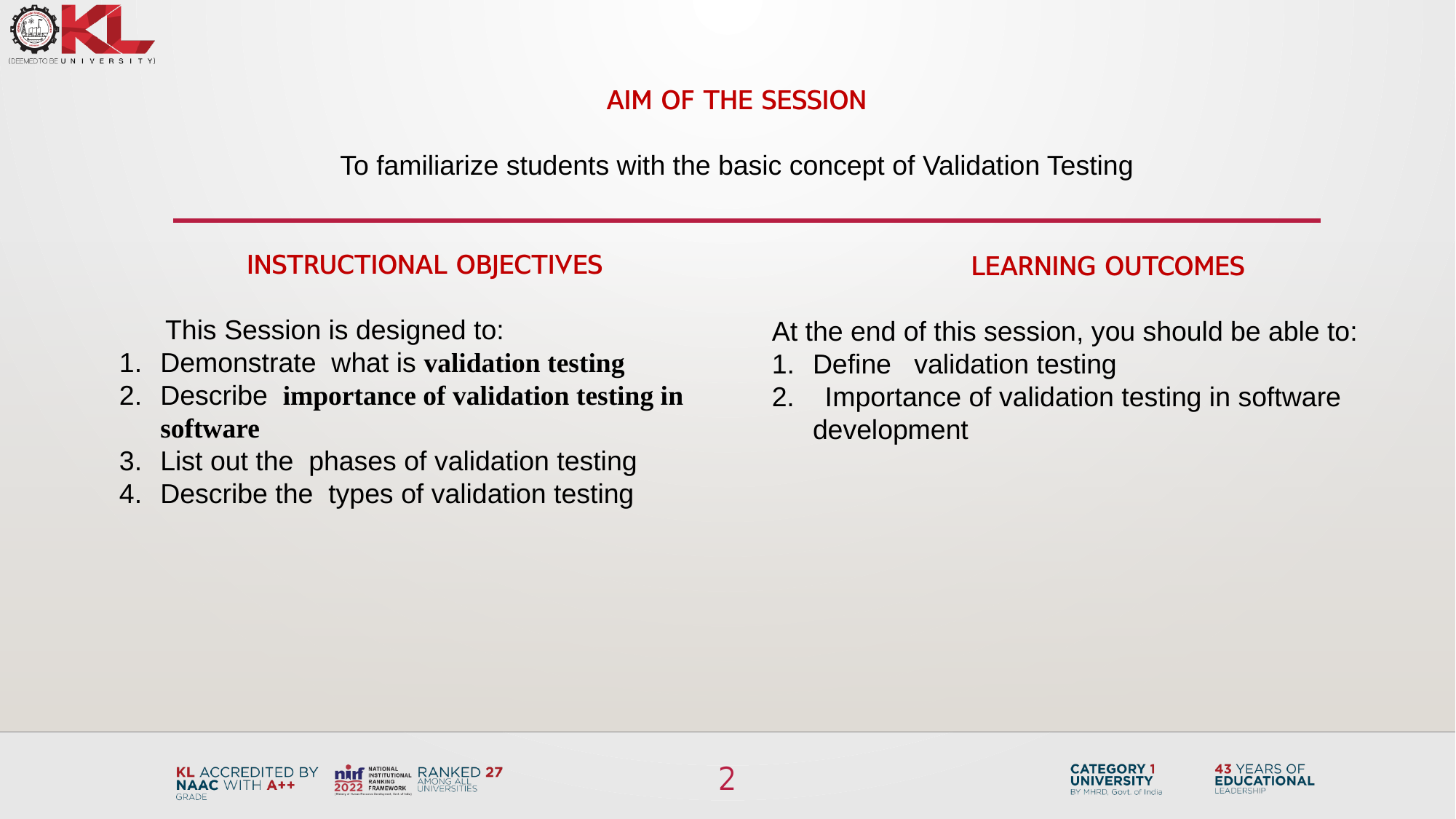

AIM OF THE SESSION

To familiarize students with the basic concept of Validation Testing
INSTRUCTIONAL OBJECTIVES
      This Session is designed to:
Demonstrate  what is validation testing
Describe  importance of validation testing in software
List out the  phases of validation testing
Describe the  types of validation testing

LEARNING OUTCOMES
At the end of this session, you should be able to:
Define   validation testing
2.    Importance of validation testing in software development

2